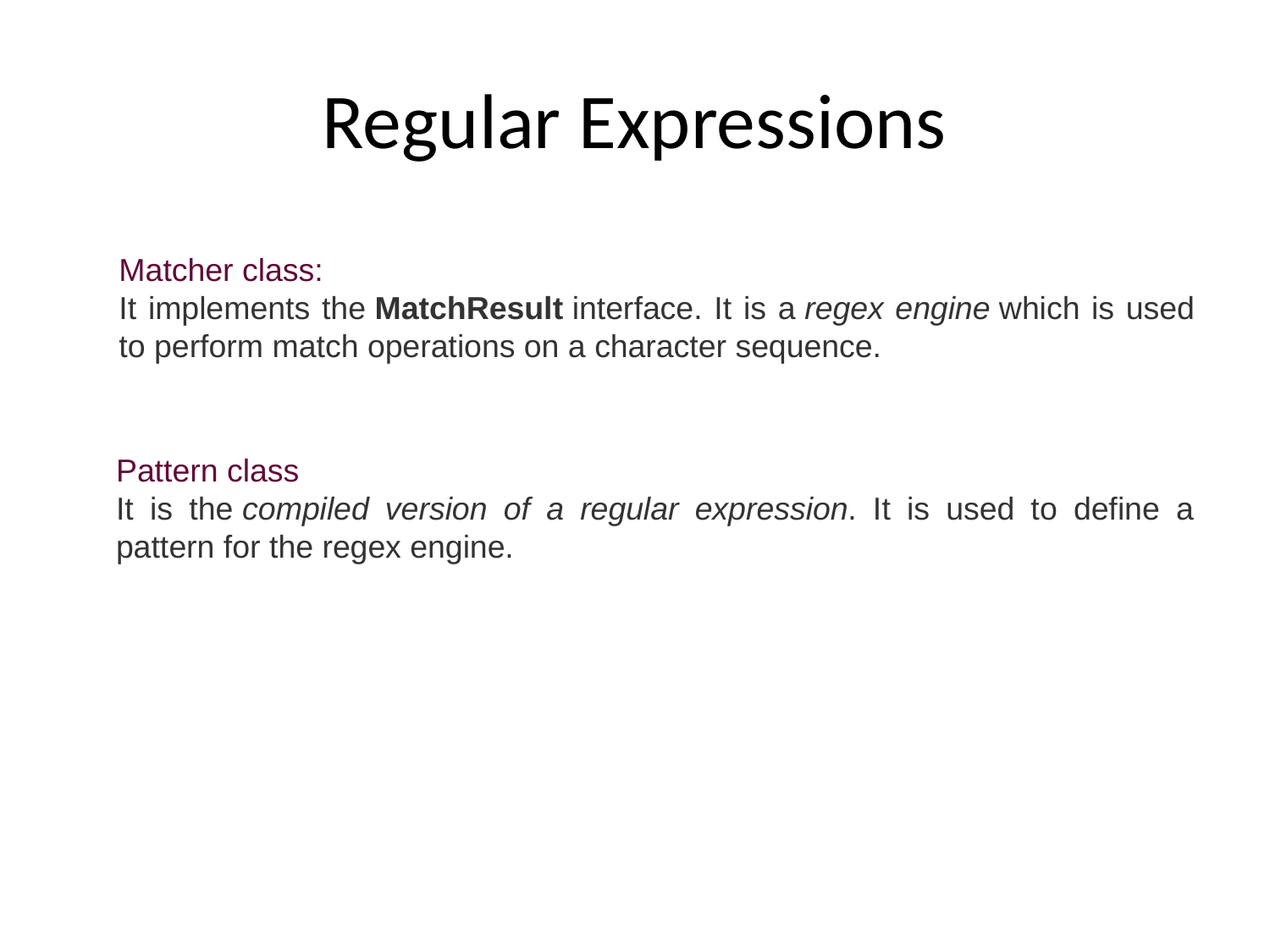

# Regular Expressions
Matcher class:
It implements the MatchResult interface. It is a regex engine which is used to perform match operations on a character sequence.
Pattern class
It is the compiled version of a regular expression. It is used to define a pattern for the regex engine.